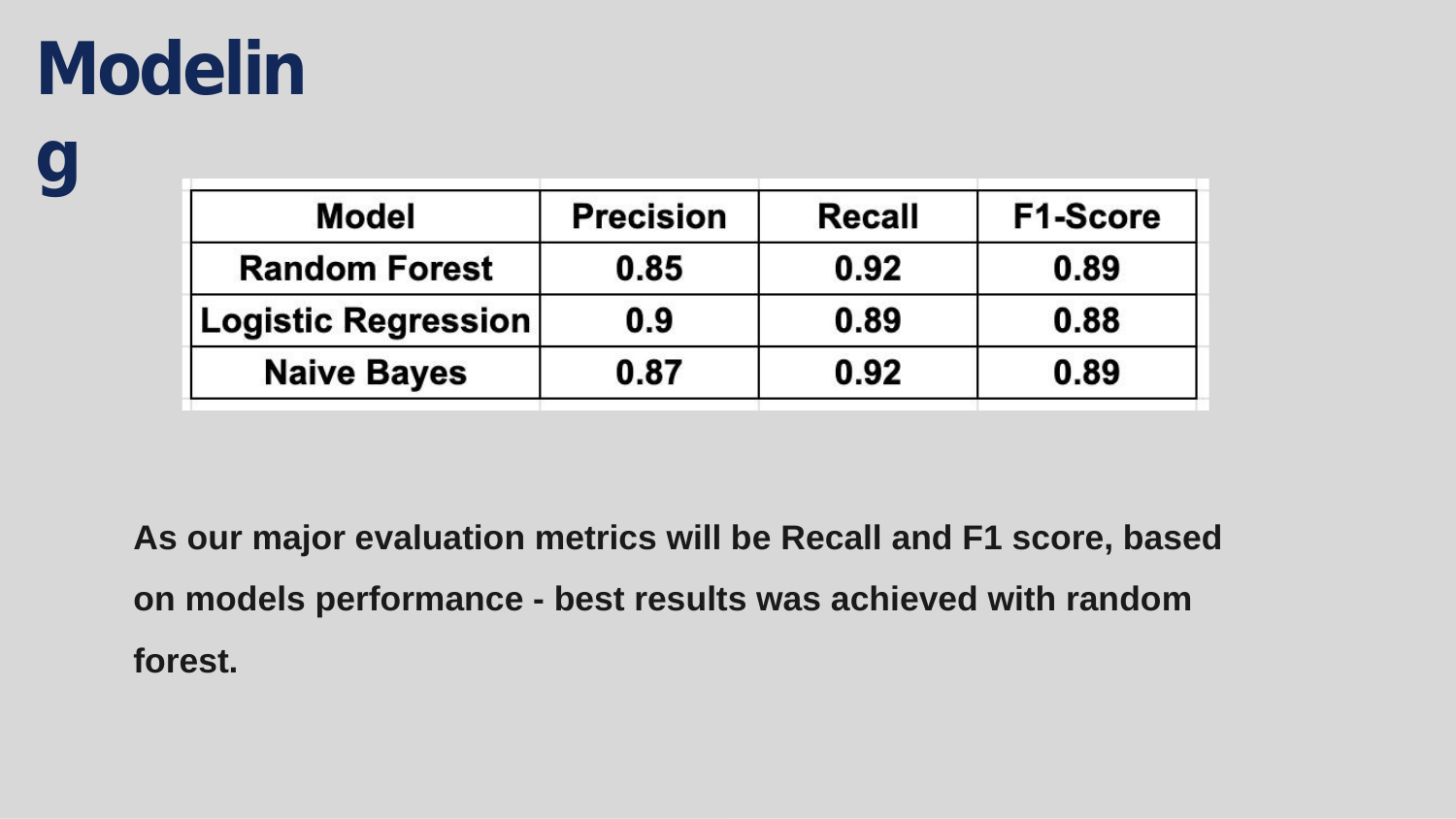

# Modeling

As our major evaluation metrics will be Recall and F1 score, based on models performance - best results was achieved with random forest.